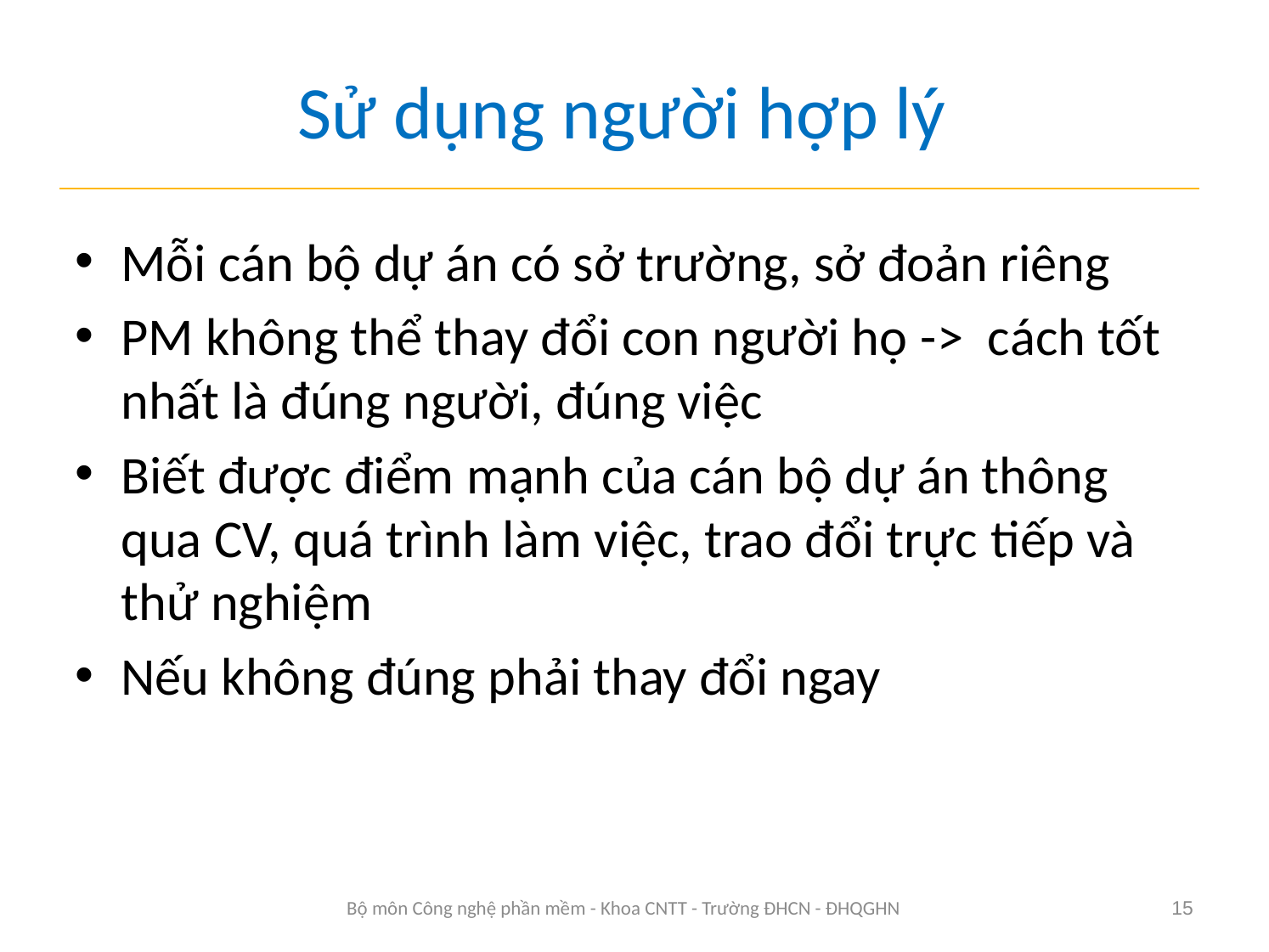

# Sử dụng người hợp lý
Mỗi cán bộ dự án có sở trường, sở đoản riêng
PM không thể thay đổi con người họ ->  cách tốt nhất là đúng người, đúng việc
Biết được điểm mạnh của cán bộ dự án thông qua CV, quá trình làm việc, trao đổi trực tiếp và thử nghiệm
Nếu không đúng phải thay đổi ngay

Bộ môn Công nghệ phần mềm - Khoa CNTT - Trường ĐHCN - ĐHQGHN
15